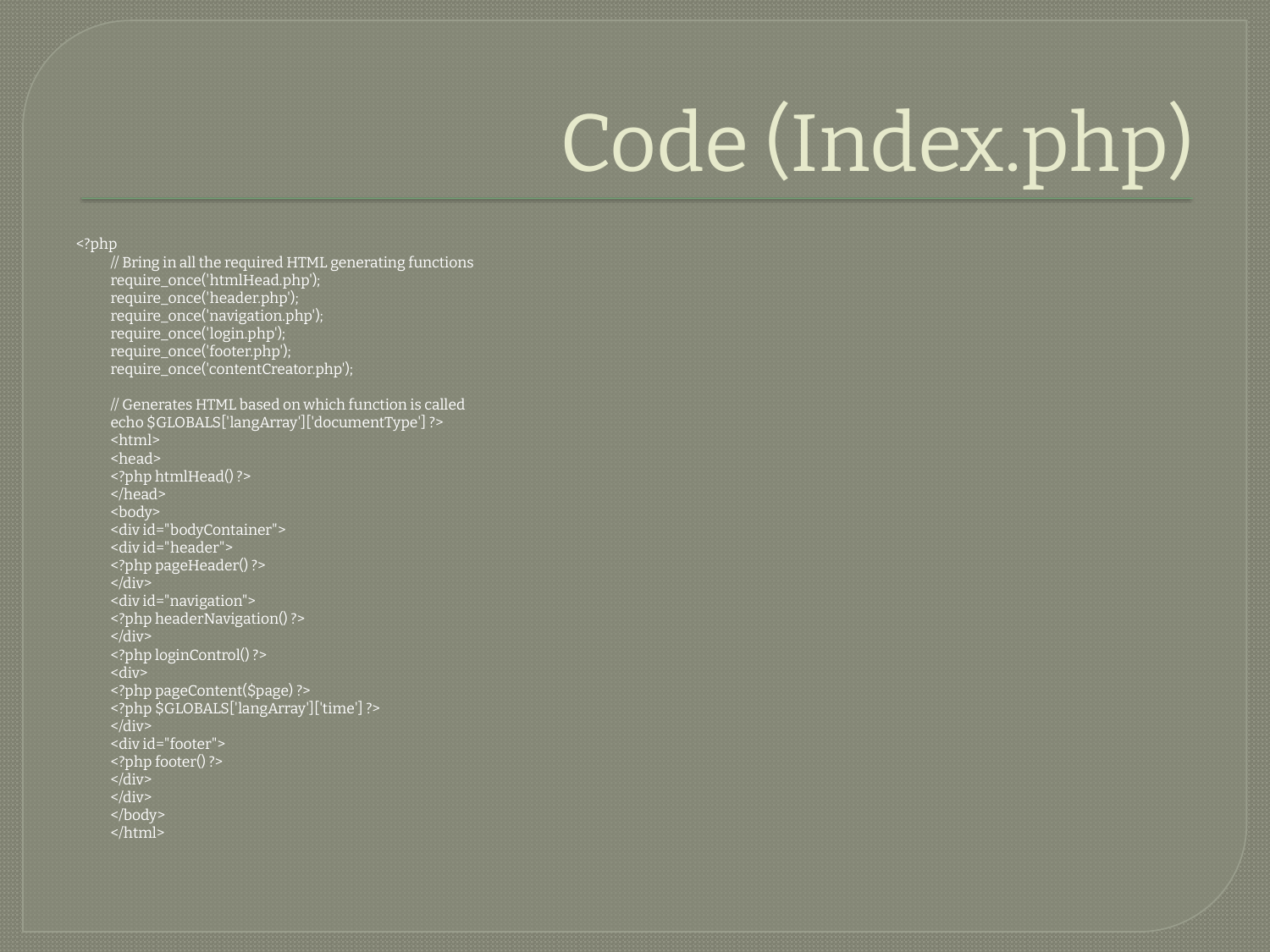

# Code (Index.php)
<?php
	// Bring in all the required HTML generating functions
	require_once('htmlHead.php');
	require_once('header.php');
	require_once('navigation.php');
	require_once('login.php');
	require_once('footer.php');
	require_once('contentCreator.php');

	// Generates HTML based on which function is called
	echo $GLOBALS['langArray']['documentType'] ?>
	<html>
		<head>
			<?php htmlHead() ?>
		</head>
		<body>
			<div id="bodyContainer">
				<div id="header">
					<?php pageHeader() ?>
				</div>
				<div id="navigation">
					<?php headerNavigation() ?>
				</div>
				<?php loginControl() ?>
				<div>
					<?php pageContent($page) ?>
					<?php $GLOBALS['langArray']['time'] ?>
				</div>
				<div id="footer">
					<?php footer() ?>
				</div>
			</div>
		</body>
	</html>